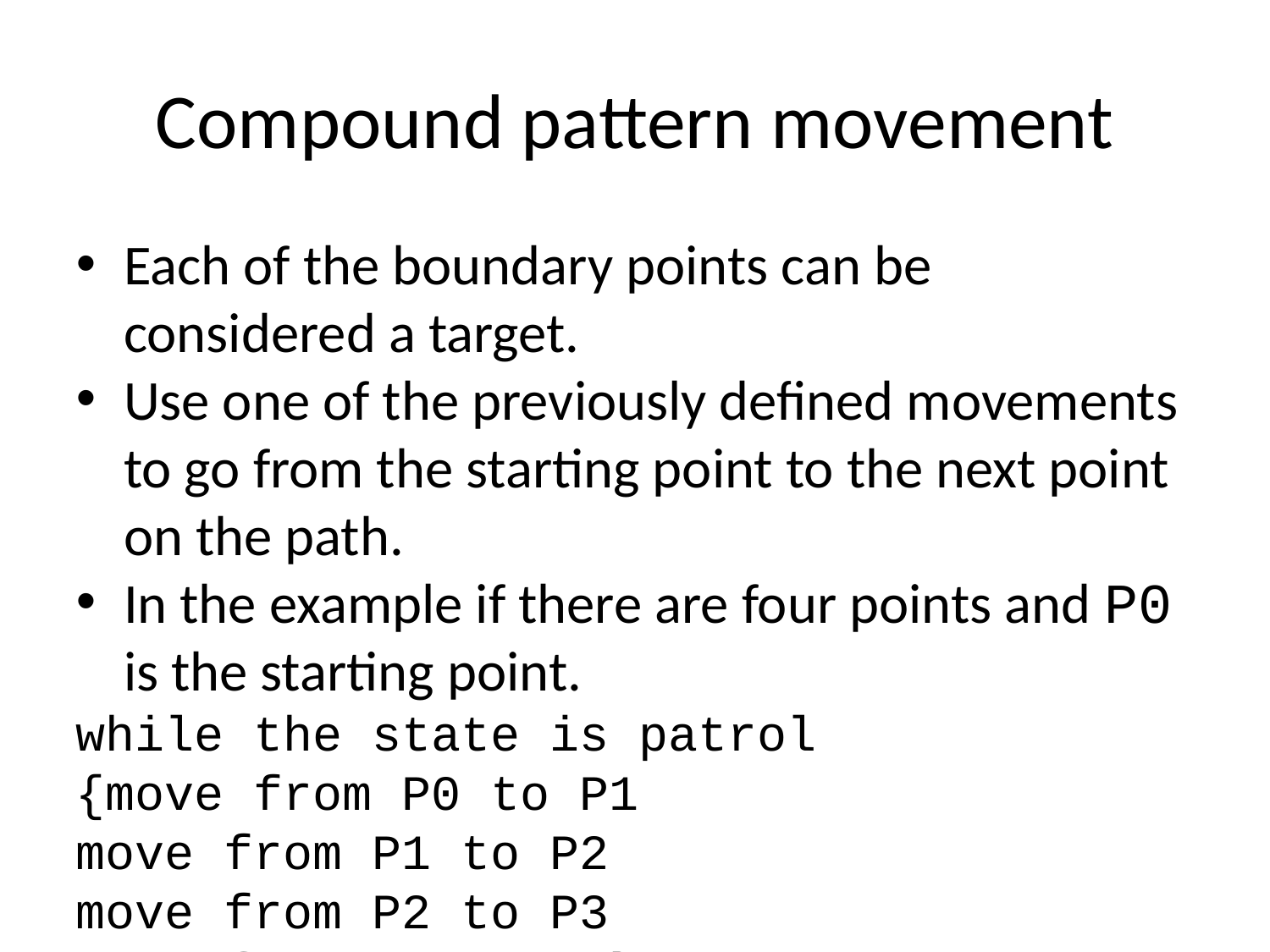

Compound pattern movement
Each of the boundary points can be considered a target.
Use one of the previously defined movements to go from the starting point to the next point on the path.
In the example if there are four points and P0 is the starting point.
while the state is patrol
{move from P0 to P1
move from P1 to P2
move from P2 to P3
move from P3 to P0}